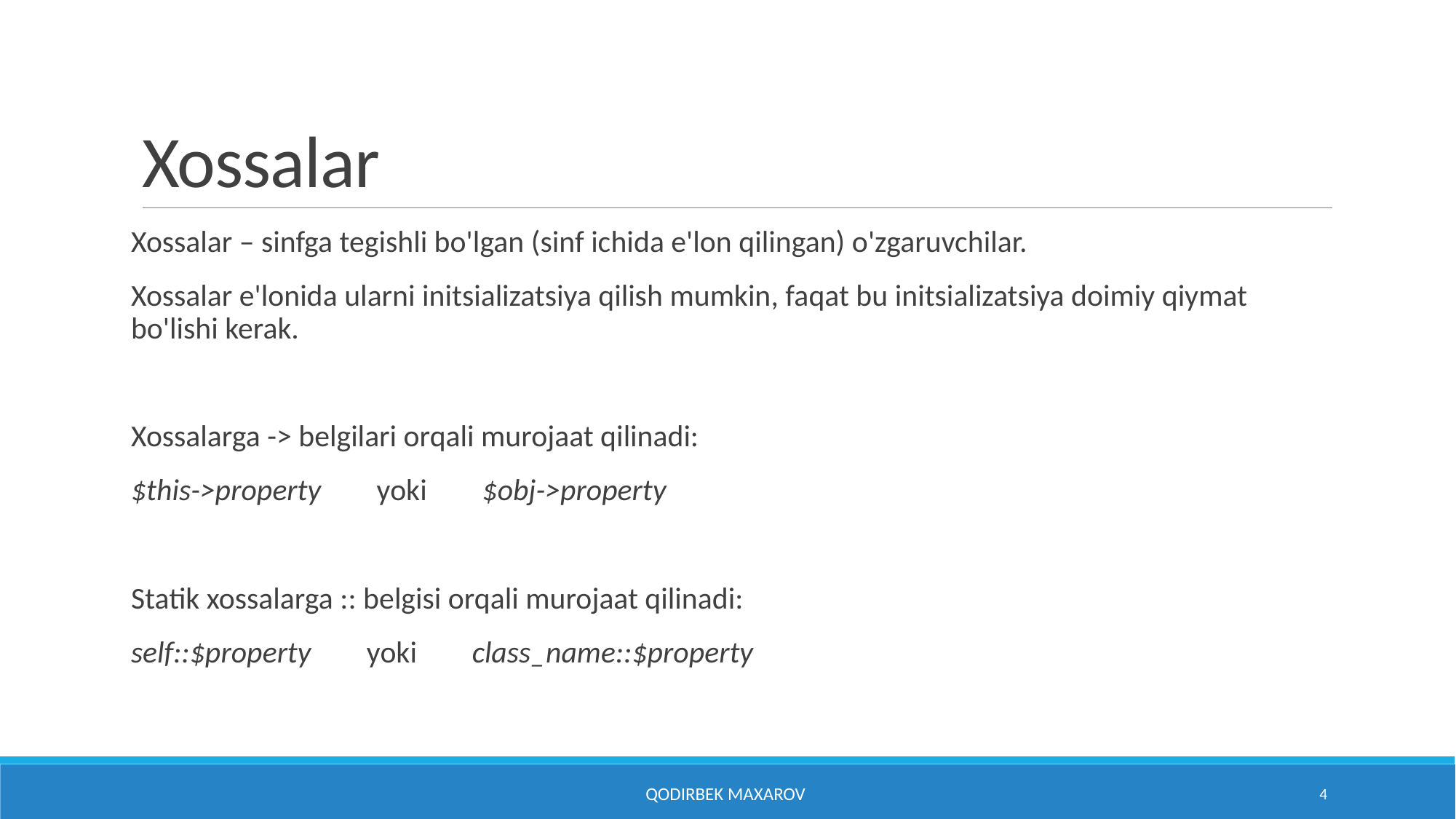

# Xossalar
Xossalar – sinfga tegishli bo'lgan (sinf ichida e'lon qilingan) o'zgaruvchilar.
Xossalar e'lonida ularni initsializatsiya qilish mumkin, faqat bu initsializatsiya doimiy qiymat bo'lishi kerak.

Xossalarga -> belgilari orqali murojaat qilinadi:
$this->property        yoki        $obj->property

Statik xossalarga :: belgisi orqali murojaat qilinadi:
self::$property        yoki        class_name::$property

Qodirbek Maxarov
4